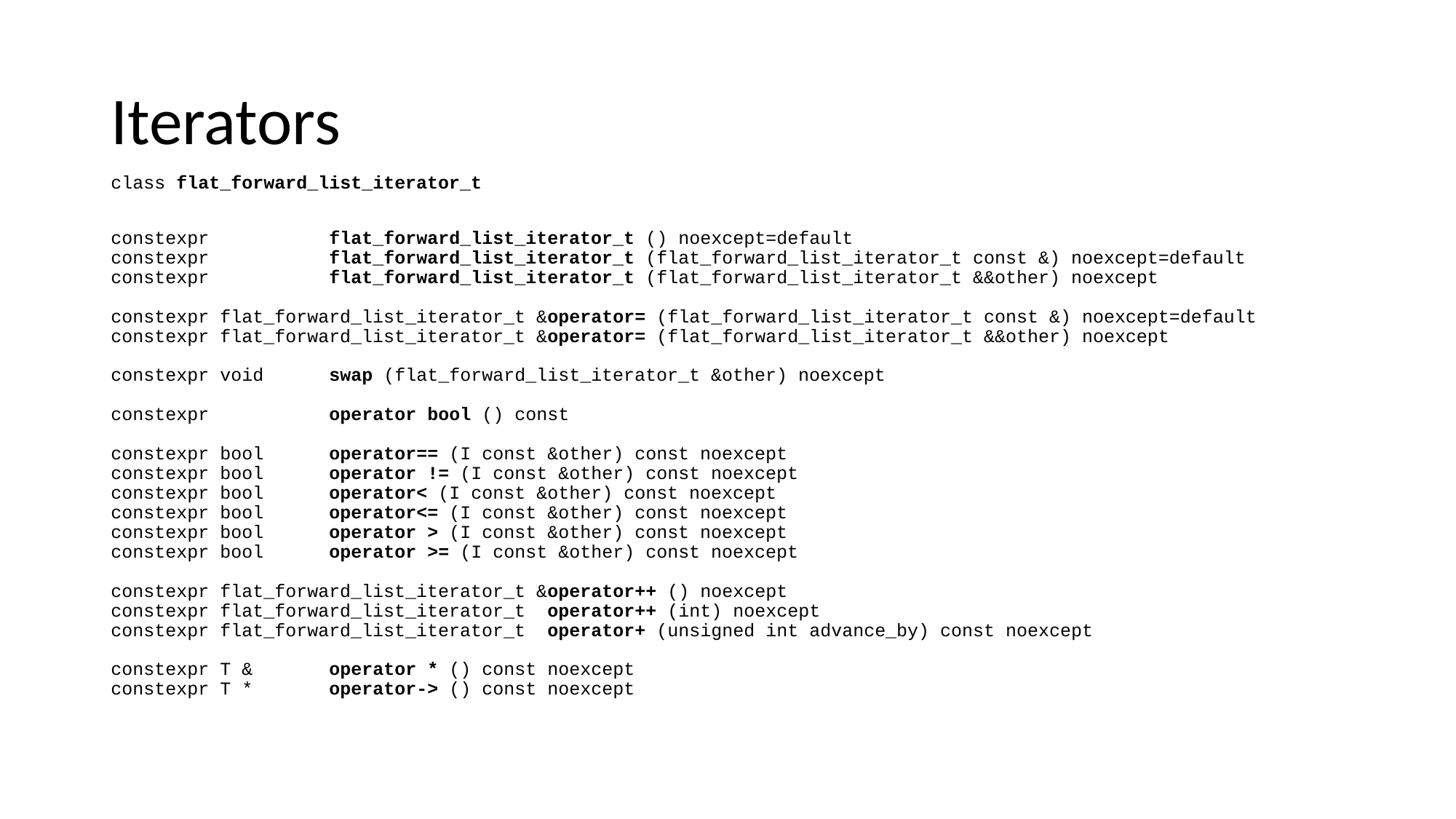

# Iterators
class flat_forward_list_iterator_t

constexpr 	flat_forward_list_iterator_t () noexcept=default
constexpr 	flat_forward_list_iterator_t (flat_forward_list_iterator_t const &) noexcept=default
constexpr 	flat_forward_list_iterator_t (flat_forward_list_iterator_t &&other) noexcept

constexpr flat_forward_list_iterator_t &operator= (flat_forward_list_iterator_t const &) noexcept=default
constexpr flat_forward_list_iterator_t &operator= (flat_forward_list_iterator_t &&other) noexcept

constexpr void 	swap (flat_forward_list_iterator_t &other) noexcept

constexpr 	operator bool () const

constexpr bool 	operator== (I const &other) const noexcept
constexpr bool 	operator != (I const &other) const noexcept
constexpr bool 	operator< (I const &other) const noexcept
constexpr bool 	operator<= (I const &other) const noexcept
constexpr bool 	operator > (I const &other) const noexcept
constexpr bool 	operator >= (I const &other) const noexcept

constexpr flat_forward_list_iterator_t &operator++ () noexcept
constexpr flat_forward_list_iterator_t 	operator++ (int) noexcept
constexpr flat_forward_list_iterator_t 	operator+ (unsigned int advance_by) const noexcept

constexpr T & 	operator * () const noexcept
constexpr T * 	operator-> () const noexcept